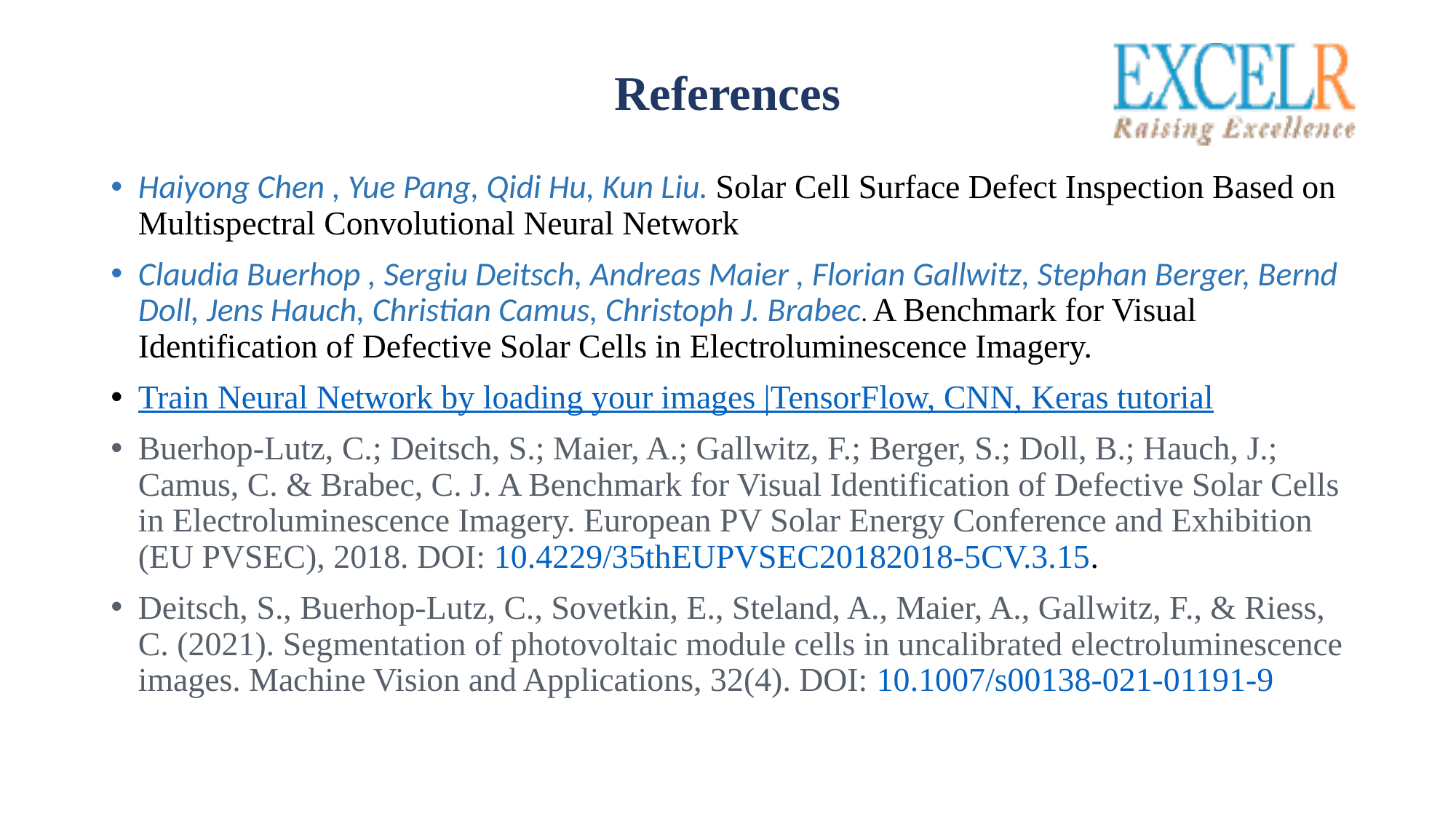

# References

Haiyong Chen , Yue Pang, Qidi Hu, Kun Liu. Solar Cell Surface Defect Inspection Based on Multispectral Convolutional Neural Network
Claudia Buerhop , Sergiu Deitsch, Andreas Maier , Florian Gallwitz, Stephan Berger, Bernd Doll, Jens Hauch, Christian Camus, Christoph J. Brabec. A Benchmark for Visual Identification of Defective Solar Cells in Electroluminescence Imagery.
Train Neural Network by loading your images |TensorFlow, CNN, Keras tutorial
Buerhop-Lutz, C.; Deitsch, S.; Maier, A.; Gallwitz, F.; Berger, S.; Doll, B.; Hauch, J.; Camus, C. & Brabec, C. J. A Benchmark for Visual Identification of Defective Solar Cells in Electroluminescence Imagery. European PV Solar Energy Conference and Exhibition (EU PVSEC), 2018. DOI: 10.4229/35thEUPVSEC20182018-5CV.3.15.
Deitsch, S., Buerhop-Lutz, C., Sovetkin, E., Steland, A., Maier, A., Gallwitz, F., & Riess, C. (2021). Segmentation of photovoltaic module cells in uncalibrated electroluminescence images. Machine Vision and Applications, 32(4). DOI: 10.1007/s00138-021-01191-9